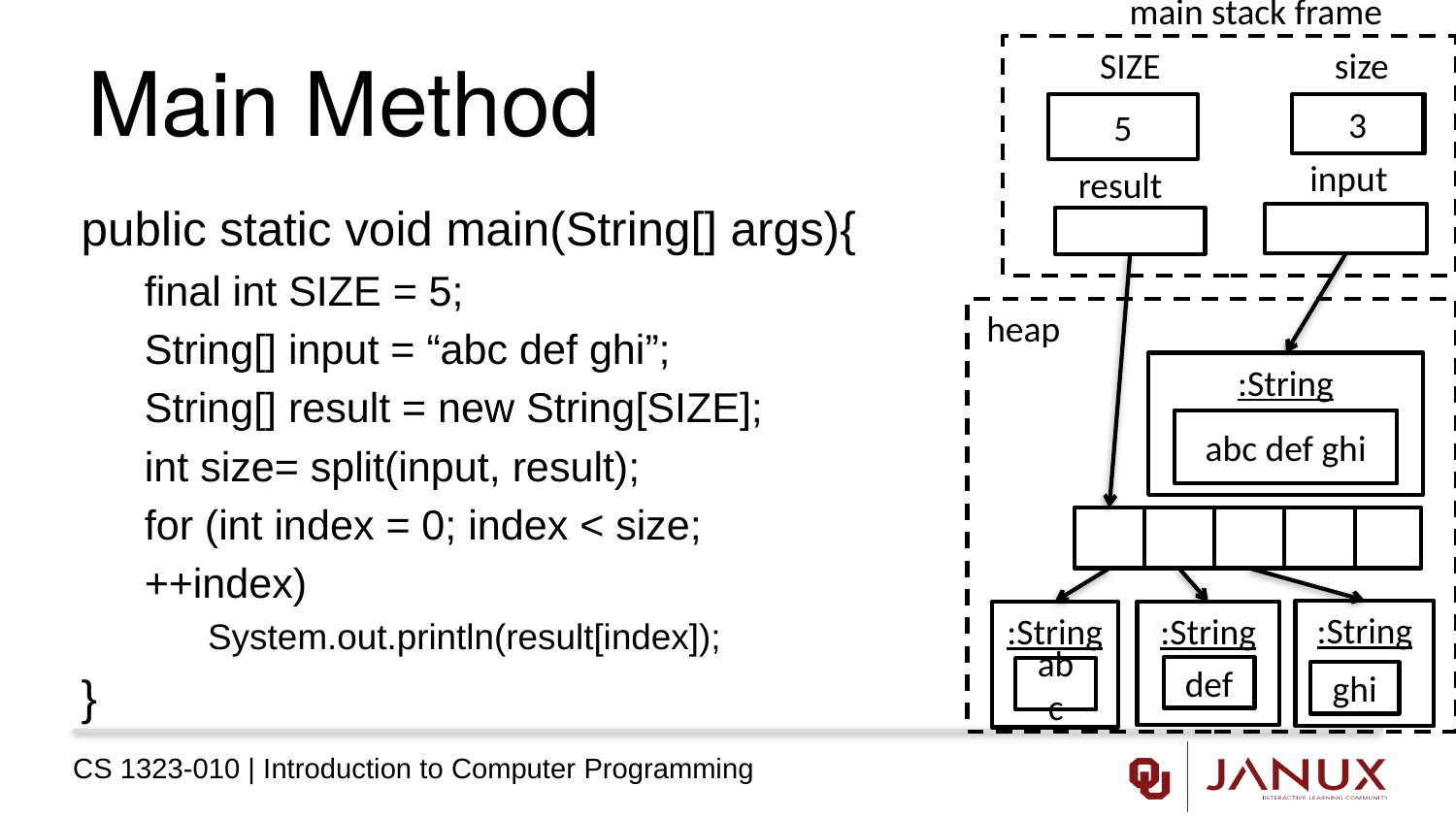

main stack frame
# Main Method

SIZE
size
5
3

input
result
public static void main(String[] args){
final int SIZE = 5;
String[] input = “abc def ghi”;
String[] result = new String[SIZE];
int size= split(input, result);
for (int index = 0; index < size;
	++index)
System.out.println(result[index]);
}

heap
:String
abc def ghi

:String
ghi
:String
abc
:String
def